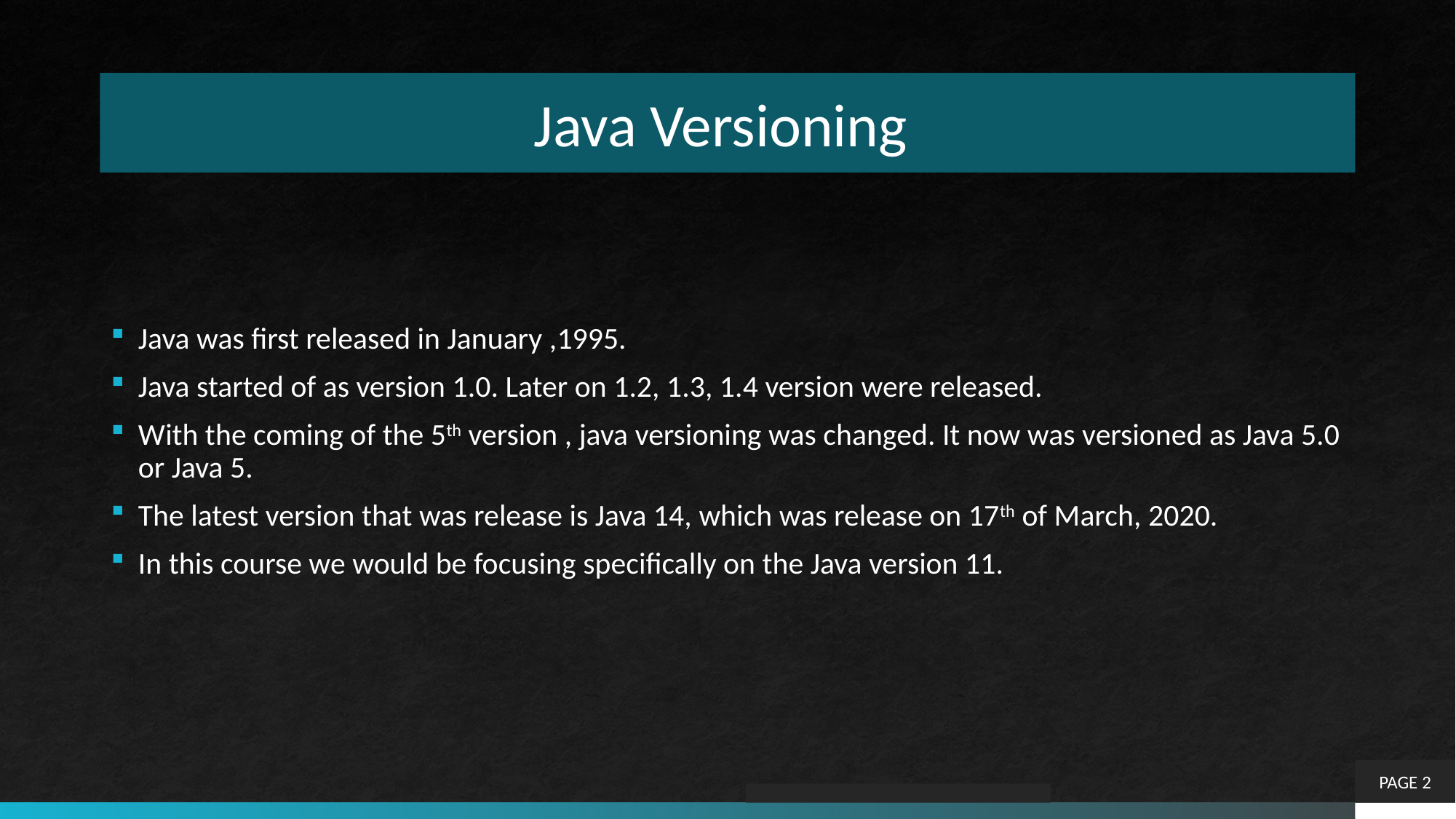

# Java Versioning

Java was first released in January ,1995.
Java started of as version 1.0. Later on 1.2, 1.3, 1.4 version were released.
With the coming of the 5th version , java versioning was changed. It now was versioned as Java 5.0 or Java 5.
The latest version that was release is Java 14, which was release on 17th of March, 2020.
In this course we would be focusing specifically on the Java version 11.
PAGE 2